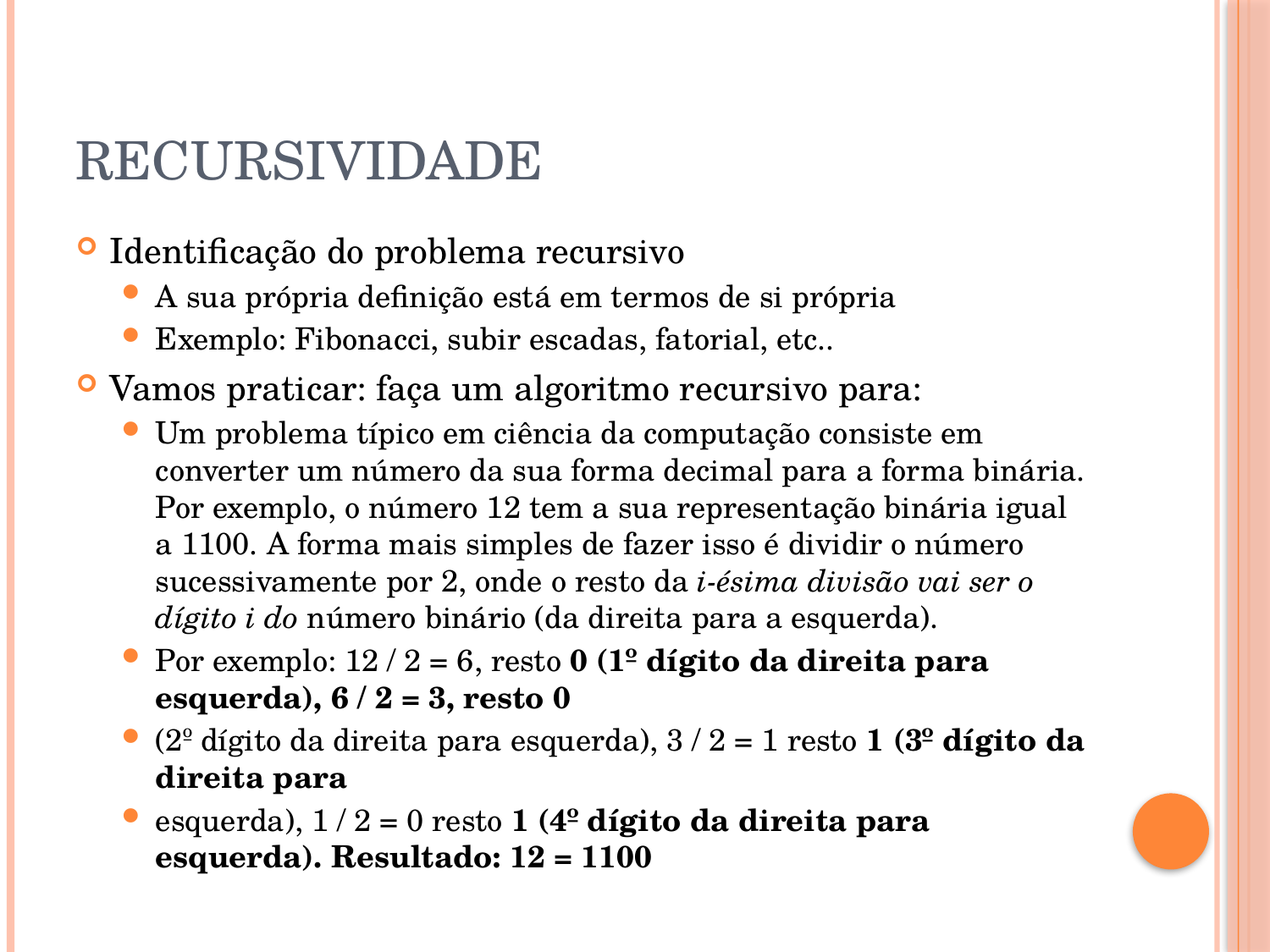

# recursividade
Identificação do problema recursivo
A sua própria definição está em termos de si própria
Exemplo: Fibonacci, subir escadas, fatorial, etc..
Vamos praticar: faça um algoritmo recursivo para:
Um problema típico em ciência da computação consiste em converter um número da sua forma decimal para a forma binária. Por exemplo, o número 12 tem a sua representação binária igual a 1100. A forma mais simples de fazer isso é dividir o número sucessivamente por 2, onde o resto da i-ésima divisão vai ser o dígito i do número binário (da direita para a esquerda).
Por exemplo: 12 / 2 = 6, resto 0 (1º dígito da direita para esquerda), 6 / 2 = 3, resto 0
(2º dígito da direita para esquerda), 3 / 2 = 1 resto 1 (3º dígito da direita para
esquerda), 1 / 2 = 0 resto 1 (4º dígito da direita para esquerda). Resultado: 12 = 1100